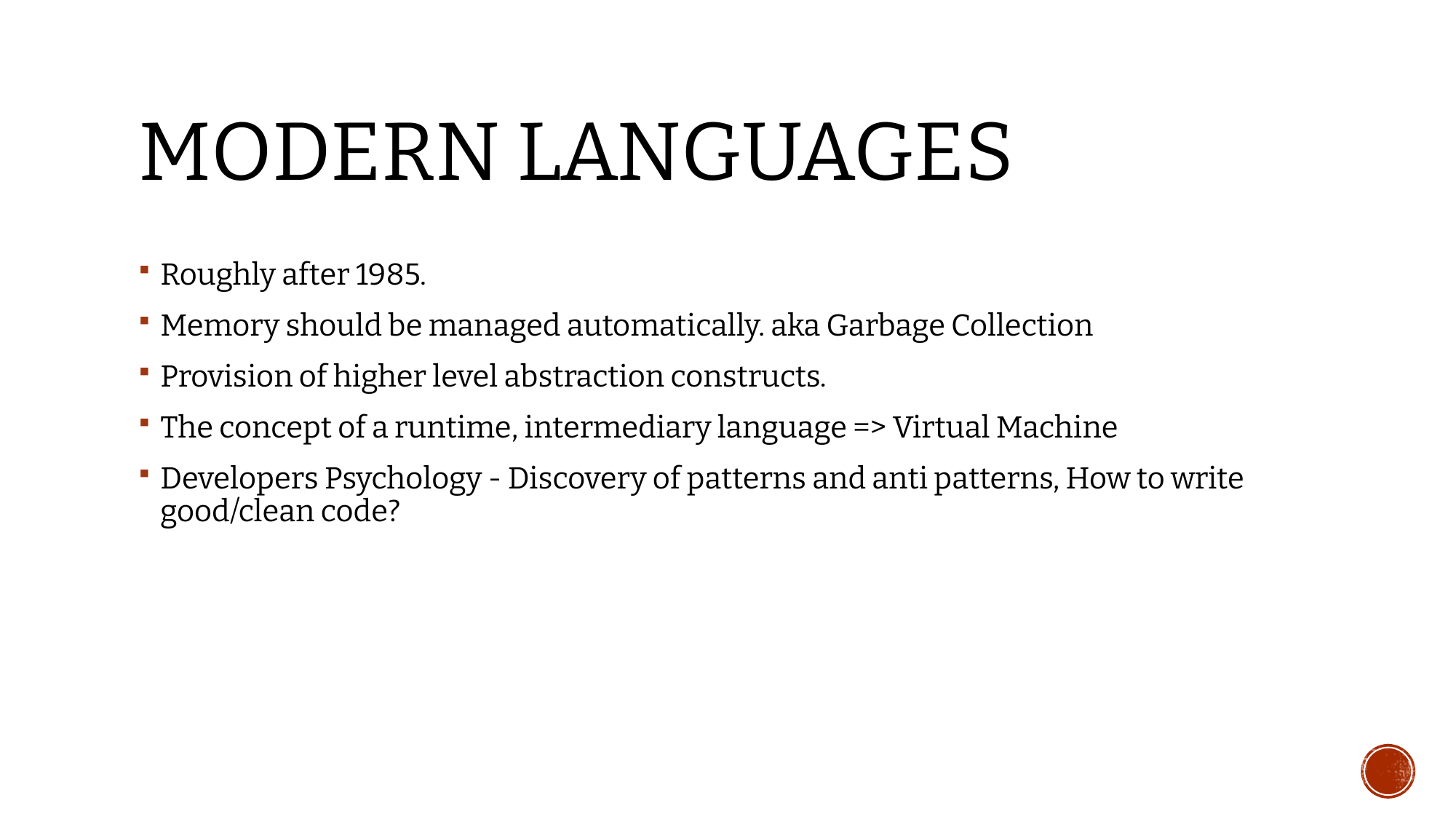

# Modern languages
Roughly after 1985.
Memory should be managed automatically. aka Garbage Collection
Provision of higher level abstraction constructs.
The concept of a runtime, intermediary language => Virtual Machine
Developers Psychology - Discovery of patterns and anti patterns, How to write good/clean code?